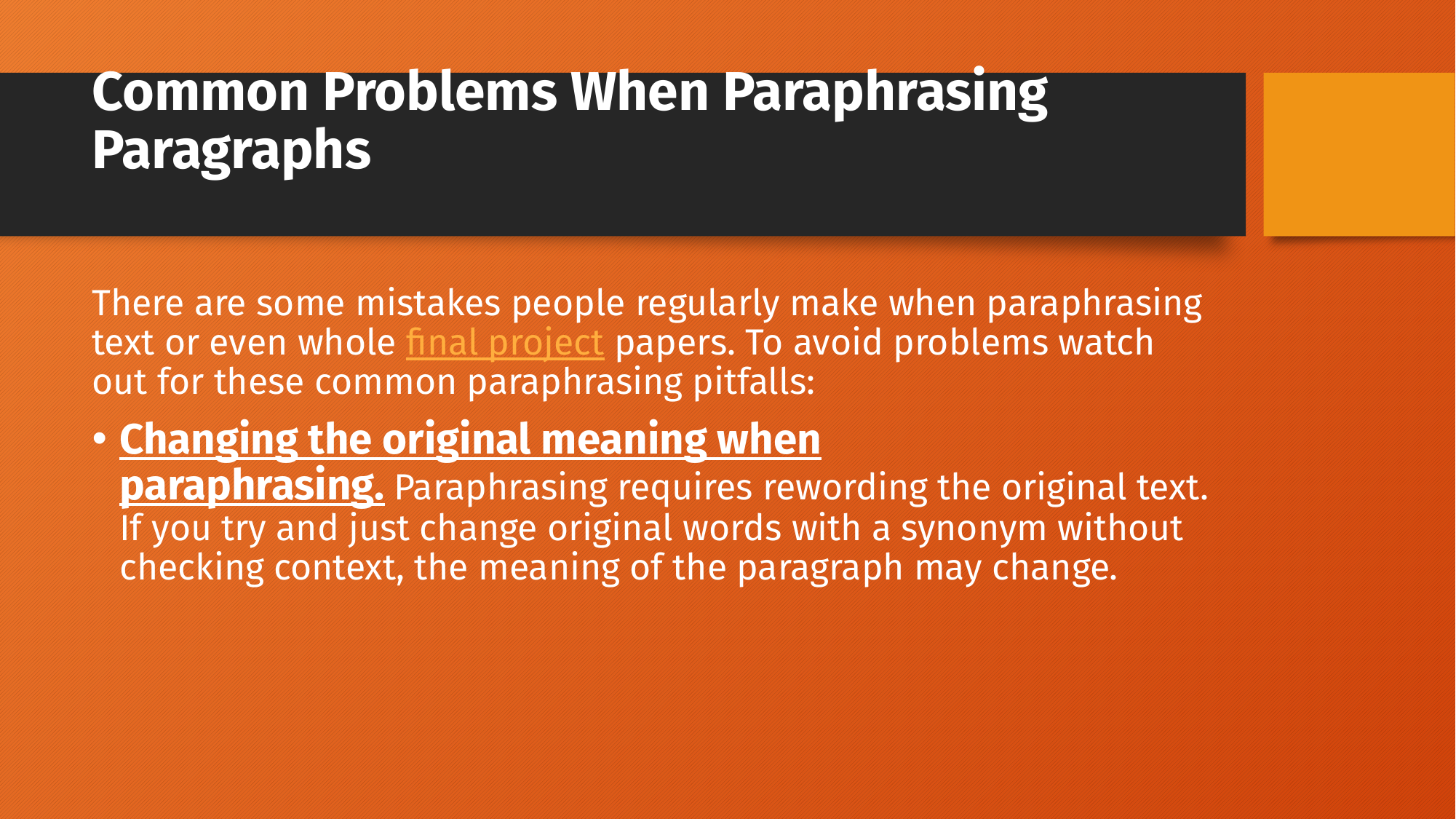

# Common Problems When Paraphrasing Paragraphs
There are some mistakes people regularly make when paraphrasing text or even whole final project papers. To avoid problems watch out for these common paraphrasing pitfalls:
Changing the original meaning when paraphrasing. Paraphrasing requires rewording the original text. If you try and just change original words with a synonym without checking context, the meaning of the paragraph may change.